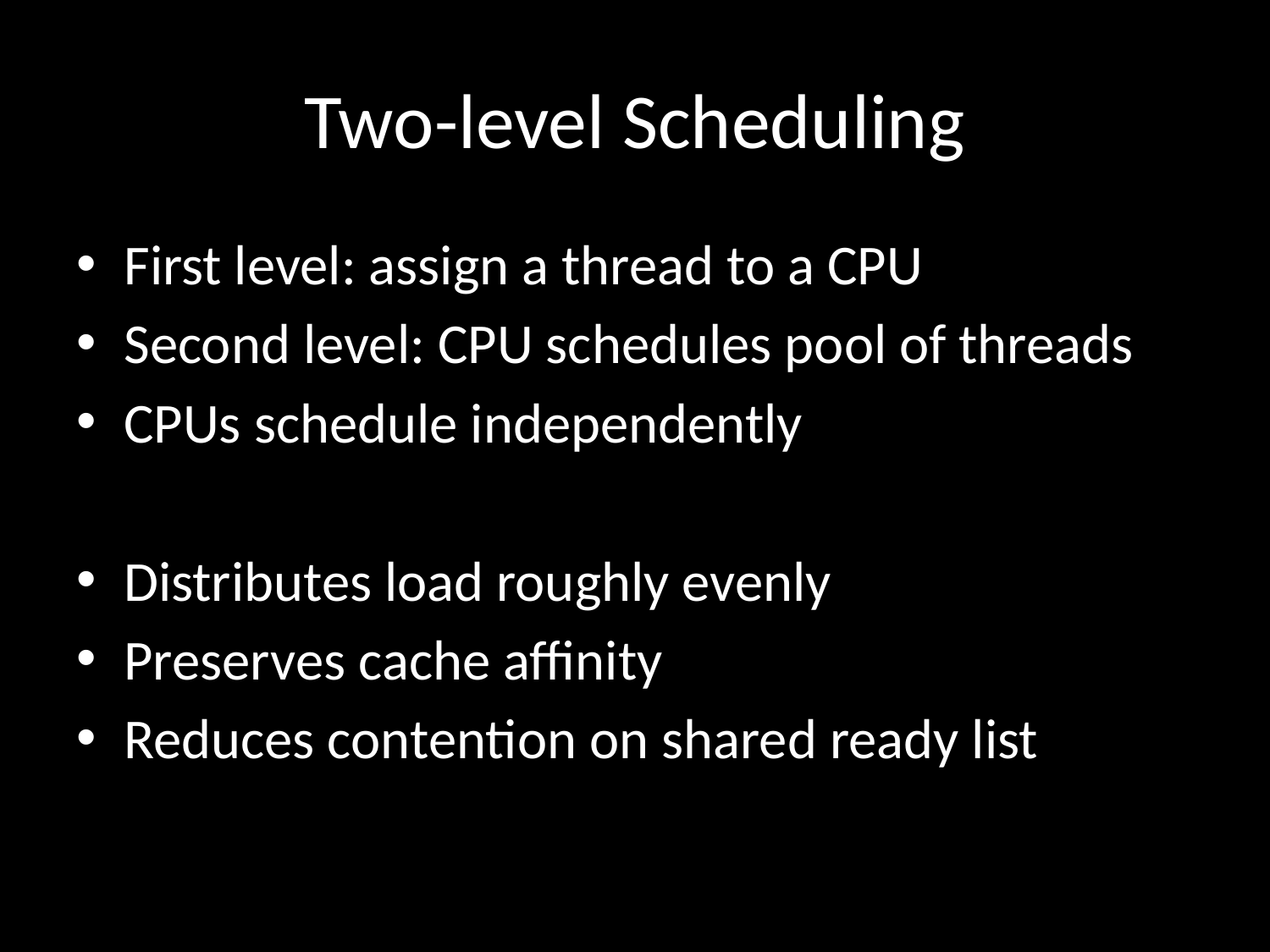

# Two-level Scheduling
First level: assign a thread to a CPU
Second level: CPU schedules pool of threads
CPUs schedule independently

Distributes load roughly evenly
Preserves cache affinity
Reduces contention on shared ready list